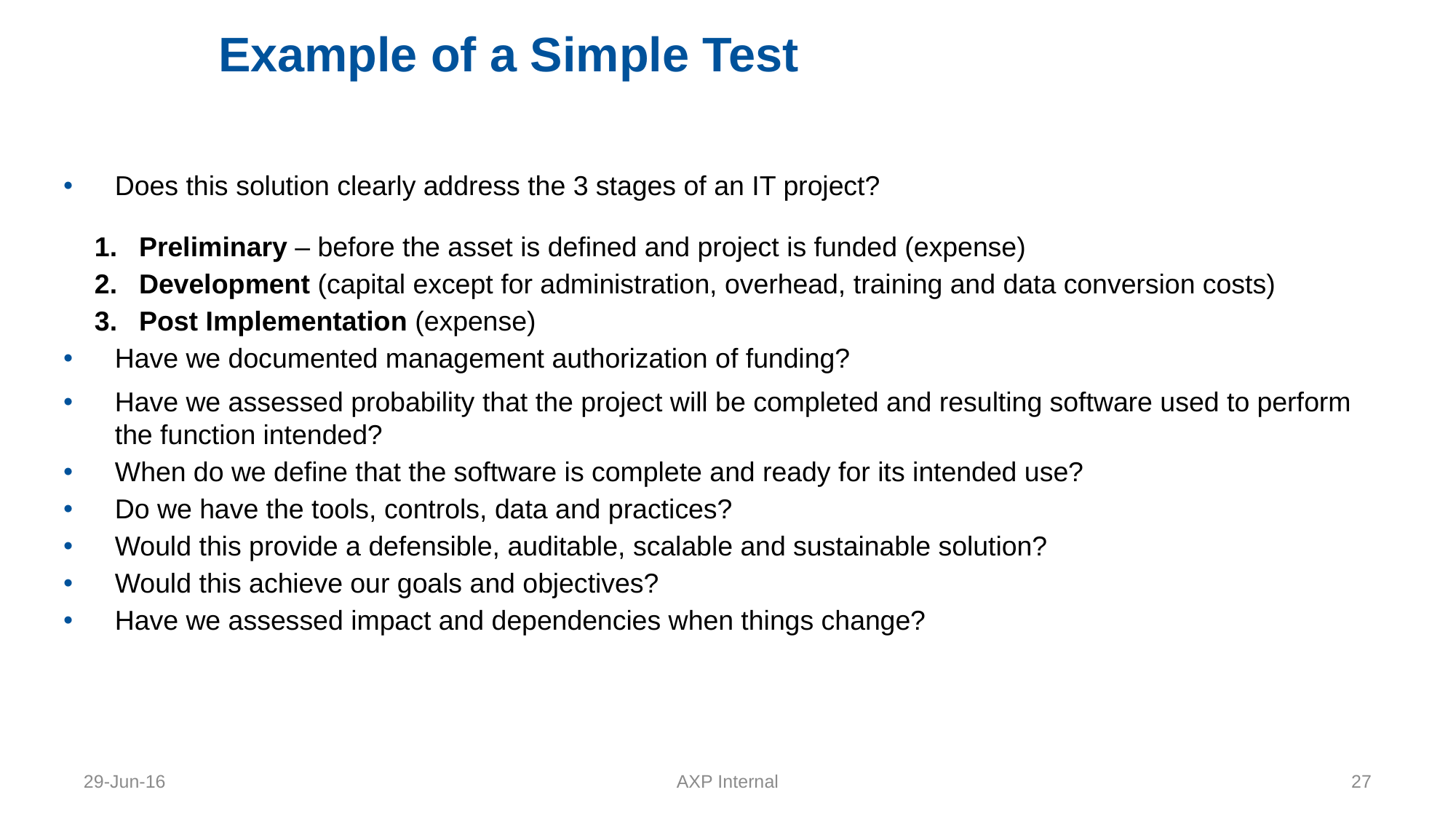

# Example of a Simple Test
Does this solution clearly address the 3 stages of an IT project?
Preliminary – before the asset is defined and project is funded (expense)
Development (capital except for administration, overhead, training and data conversion costs)
Post Implementation (expense)
Have we documented management authorization of funding?
Have we assessed probability that the project will be completed and resulting software used to perform the function intended?
When do we define that the software is complete and ready for its intended use?
Do we have the tools, controls, data and practices?
Would this provide a defensible, auditable, scalable and sustainable solution?
Would this achieve our goals and objectives?
Have we assessed impact and dependencies when things change?
29-Jun-16
AXP Internal
27